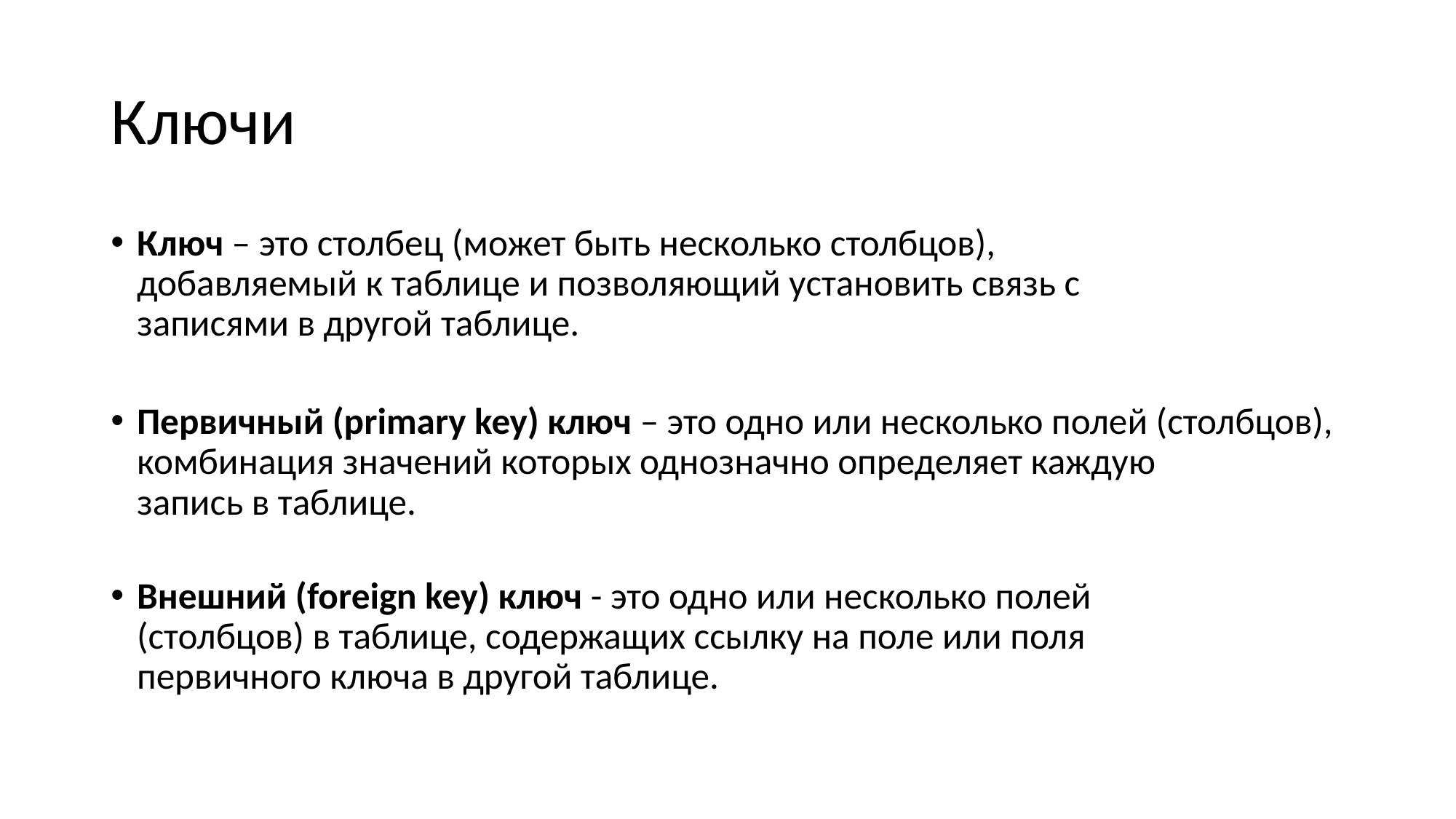

# Ключи
Ключ – это столбец (может быть несколько столбцов),
добавляемый к таблице и позволяющий установить связь с
записями в другой таблице.
Первичный (primary key) ключ – это одно или несколько полей (столбцов),
комбинация значений которых однозначно определяет каждую
запись в таблице.
Внешний (foreign key) ключ - это одно или несколько полей
(столбцов) в таблице, содержащих ссылку на поле или поля
первичного ключа в другой таблице.